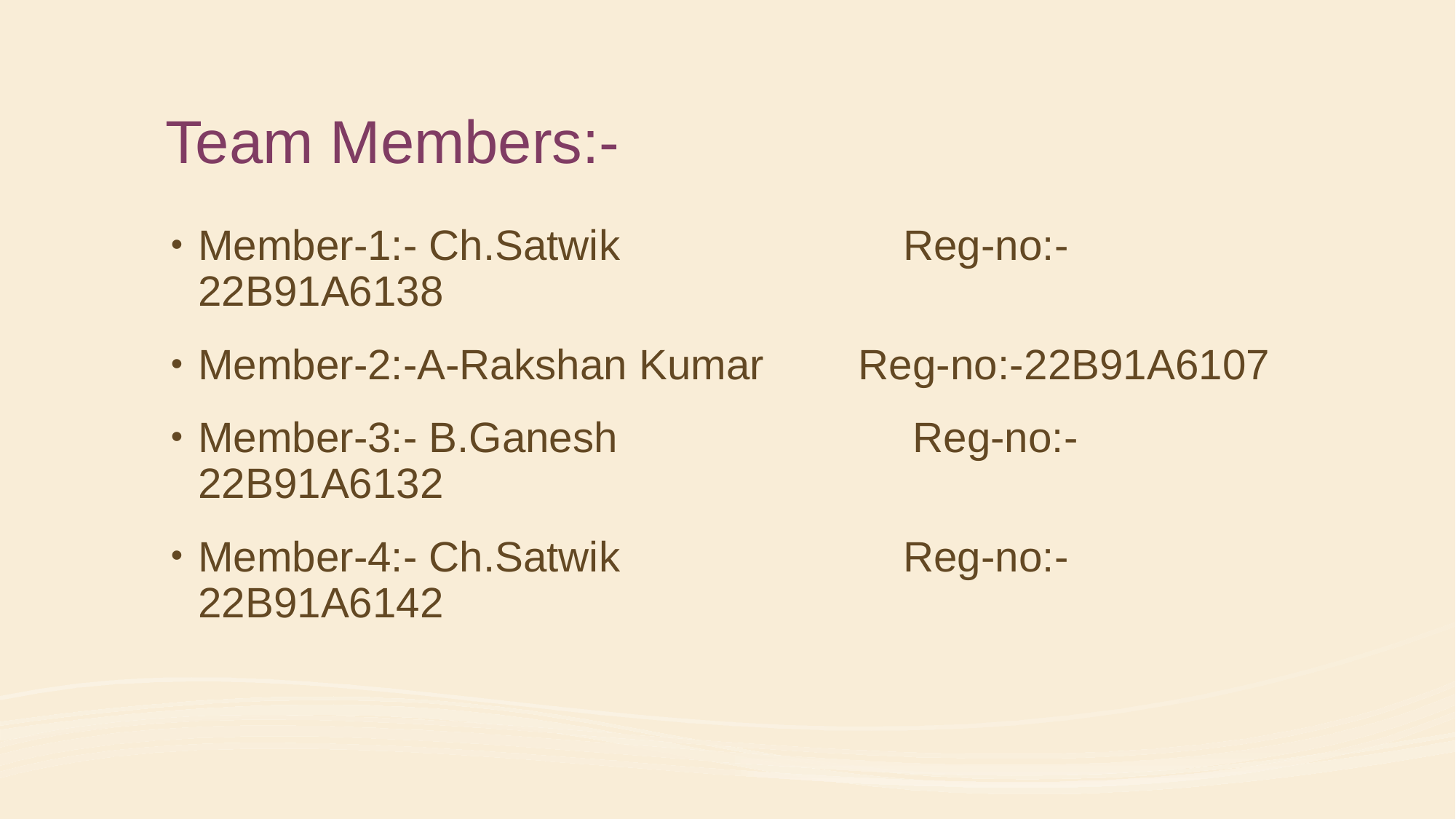

# Team Members:-
Member-1:- Ch.Satwik                        Reg-no:-22B91A6138
Member-2:-A-Rakshan Kumar        Reg-no:-22B91A6107
Member-3:- B.Ganesh                         Reg-no:-22B91A6132
Member-4:- Ch.Satwik                        Reg-no:-22B91A6142